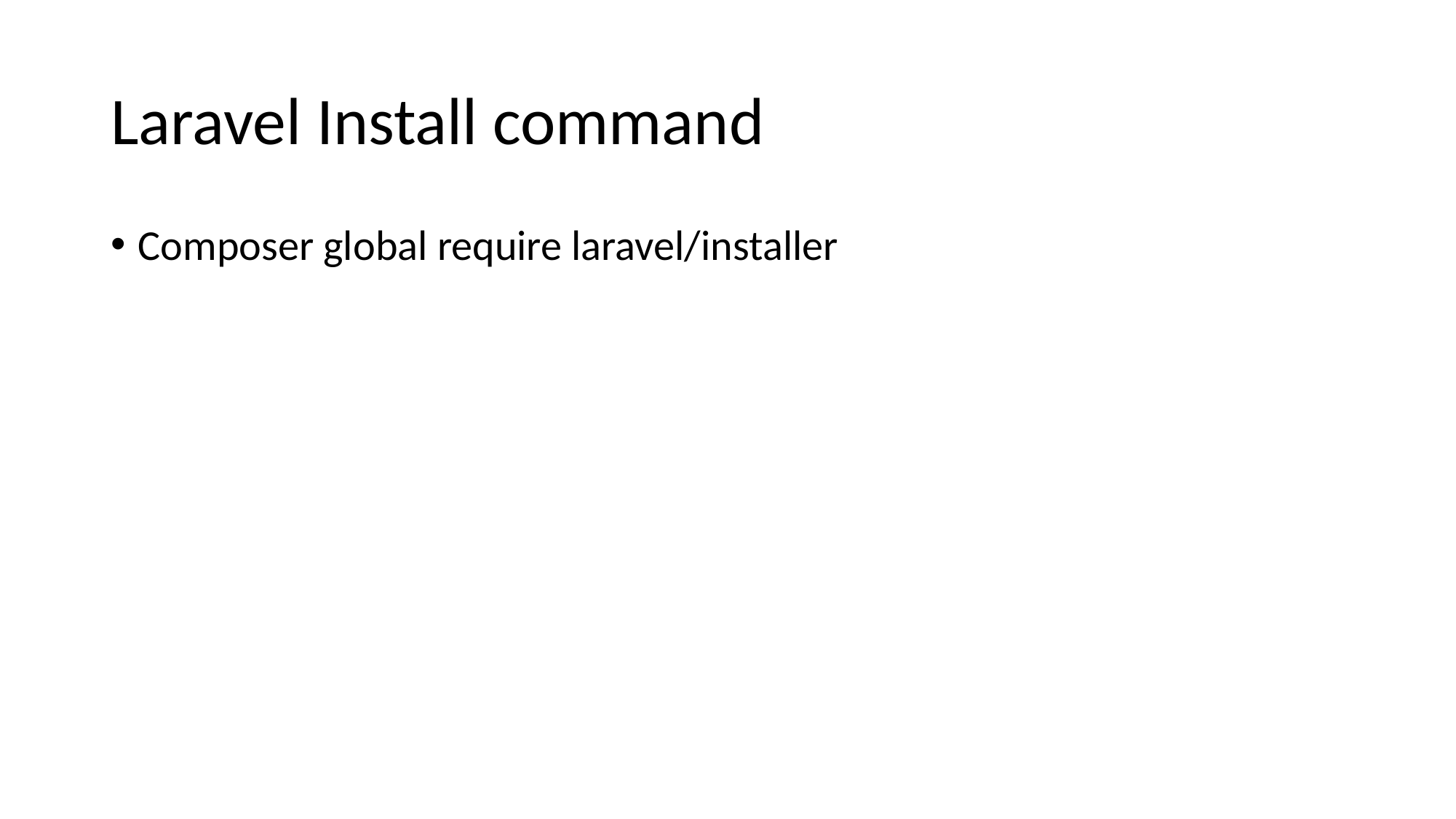

# Laravel Install command
Composer global require laravel/installer